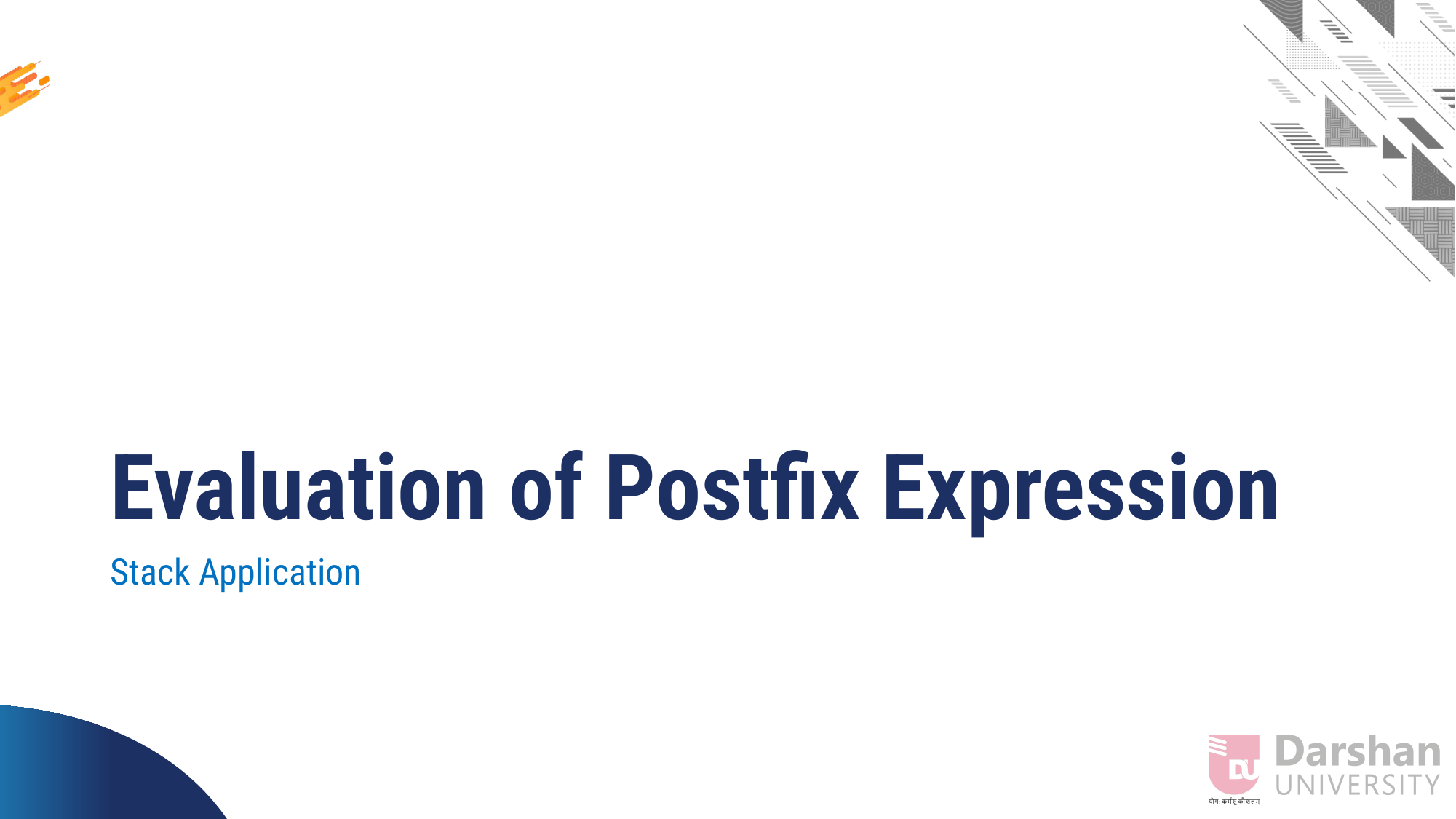

# Evaluation of Postfix Expression
Stack Application